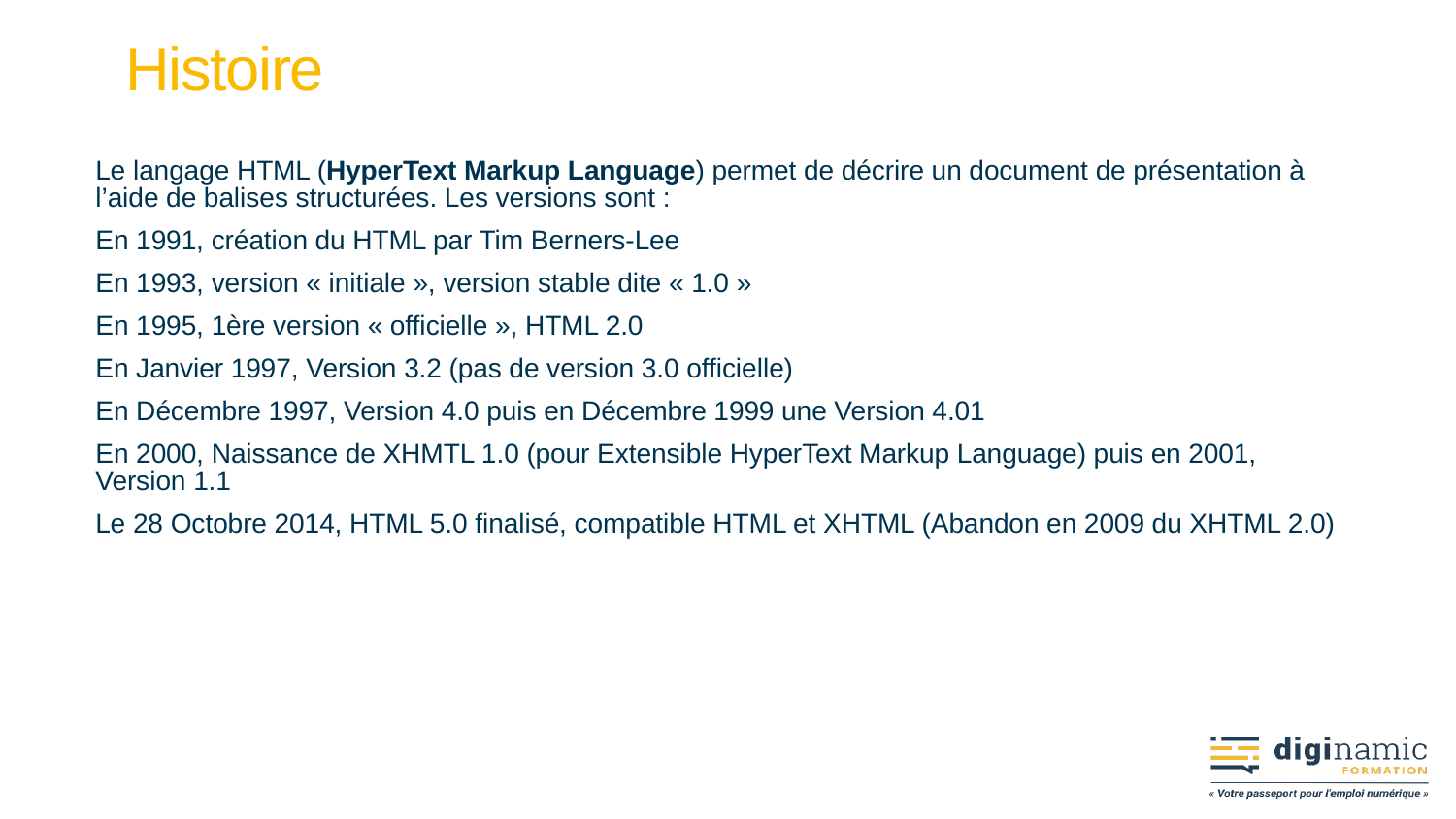

# Histoire
Le langage HTML (HyperText Markup Language) permet de décrire un document de présentation à l’aide de balises structurées. Les versions sont :
En 1991, création du HTML par Tim Berners-Lee
En 1993, version « initiale », version stable dite « 1.0 »
En 1995, 1ère version « officielle », HTML 2.0
En Janvier 1997, Version 3.2 (pas de version 3.0 officielle)
En Décembre 1997, Version 4.0 puis en Décembre 1999 une Version 4.01
En 2000, Naissance de XHMTL 1.0 (pour Extensible HyperText Markup Language) puis en 2001, Version 1.1
Le 28 Octobre 2014, HTML 5.0 finalisé, compatible HTML et XHTML (Abandon en 2009 du XHTML 2.0)